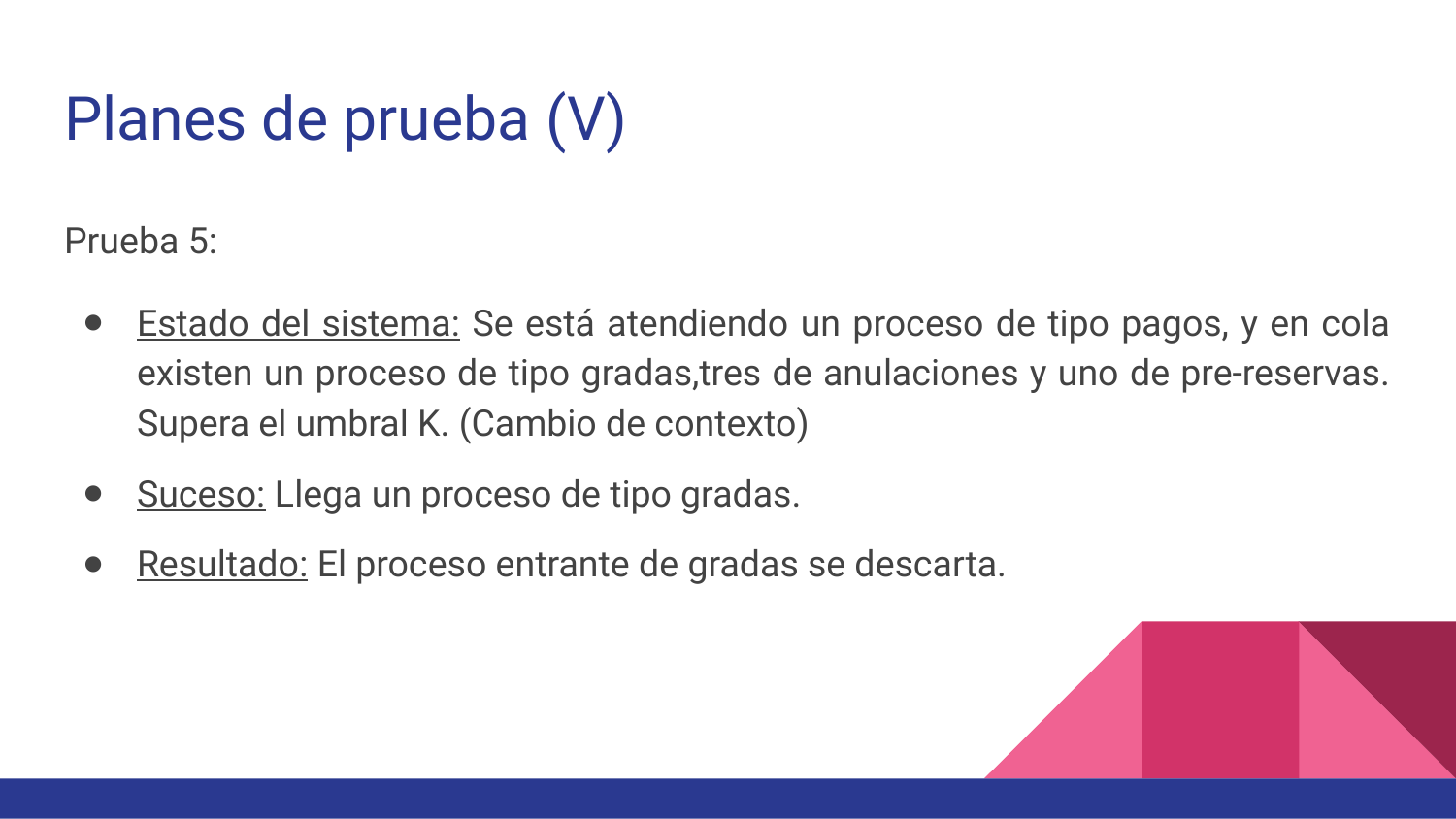

# Planes de prueba (V)
Prueba 5:
Estado del sistema: Se está atendiendo un proceso de tipo pagos, y en cola existen un proceso de tipo gradas,tres de anulaciones y uno de pre-reservas. Supera el umbral K. (Cambio de contexto)
Suceso: Llega un proceso de tipo gradas.
Resultado: El proceso entrante de gradas se descarta.